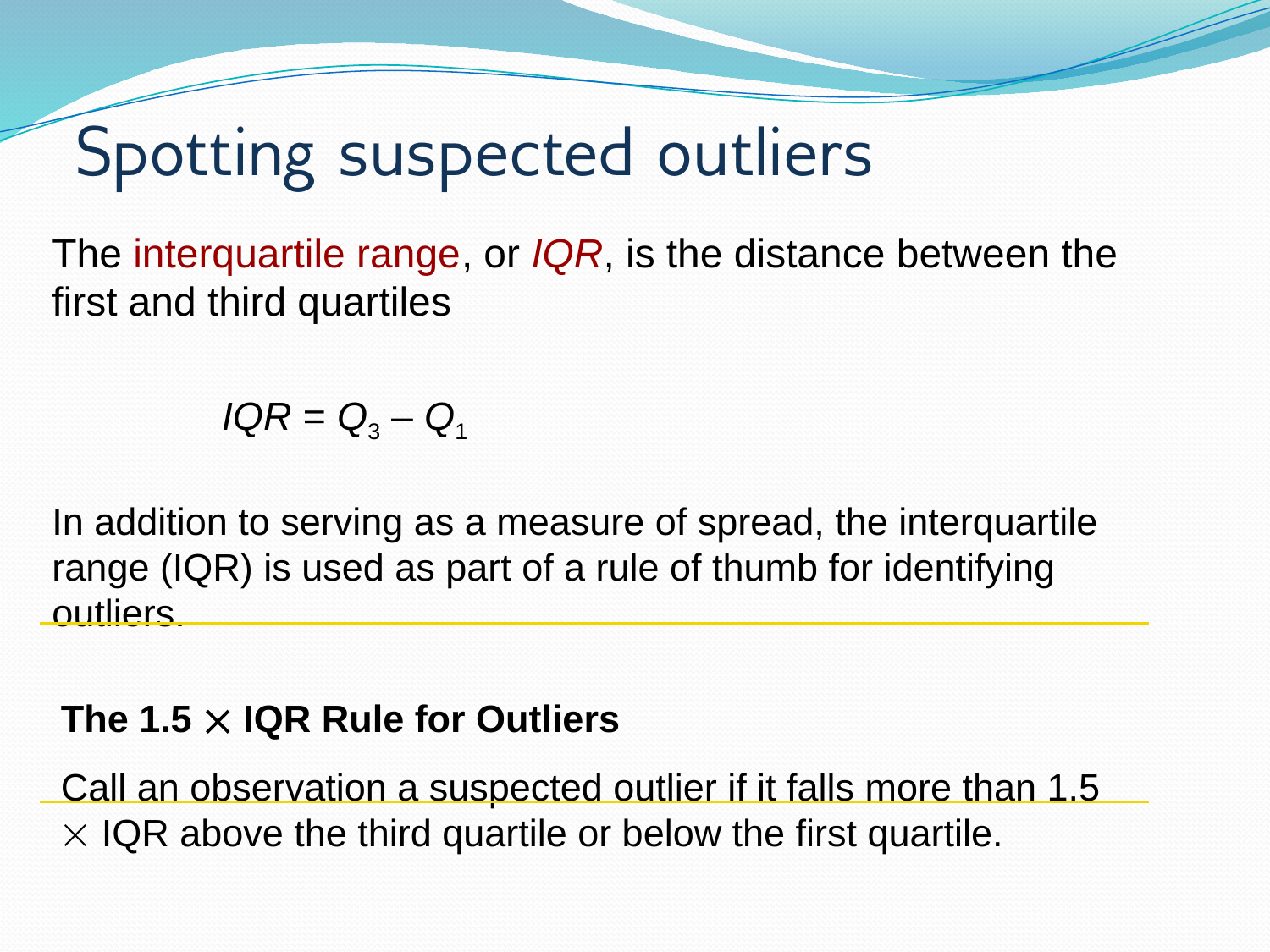

# Spotting suspected outliers
The interquartile range, or IQR, is the distance between the first and third quartiles

 			       IQR = Q3 – Q1

In addition to serving as a measure of spread, the interquartile range (IQR) is used as part of a rule of thumb for identifying outliers.

The 1.5 × IQR Rule for Outliers
Call an observation a suspected outlier if it falls more than 1.5 × IQR above the third quartile or below the first quartile.